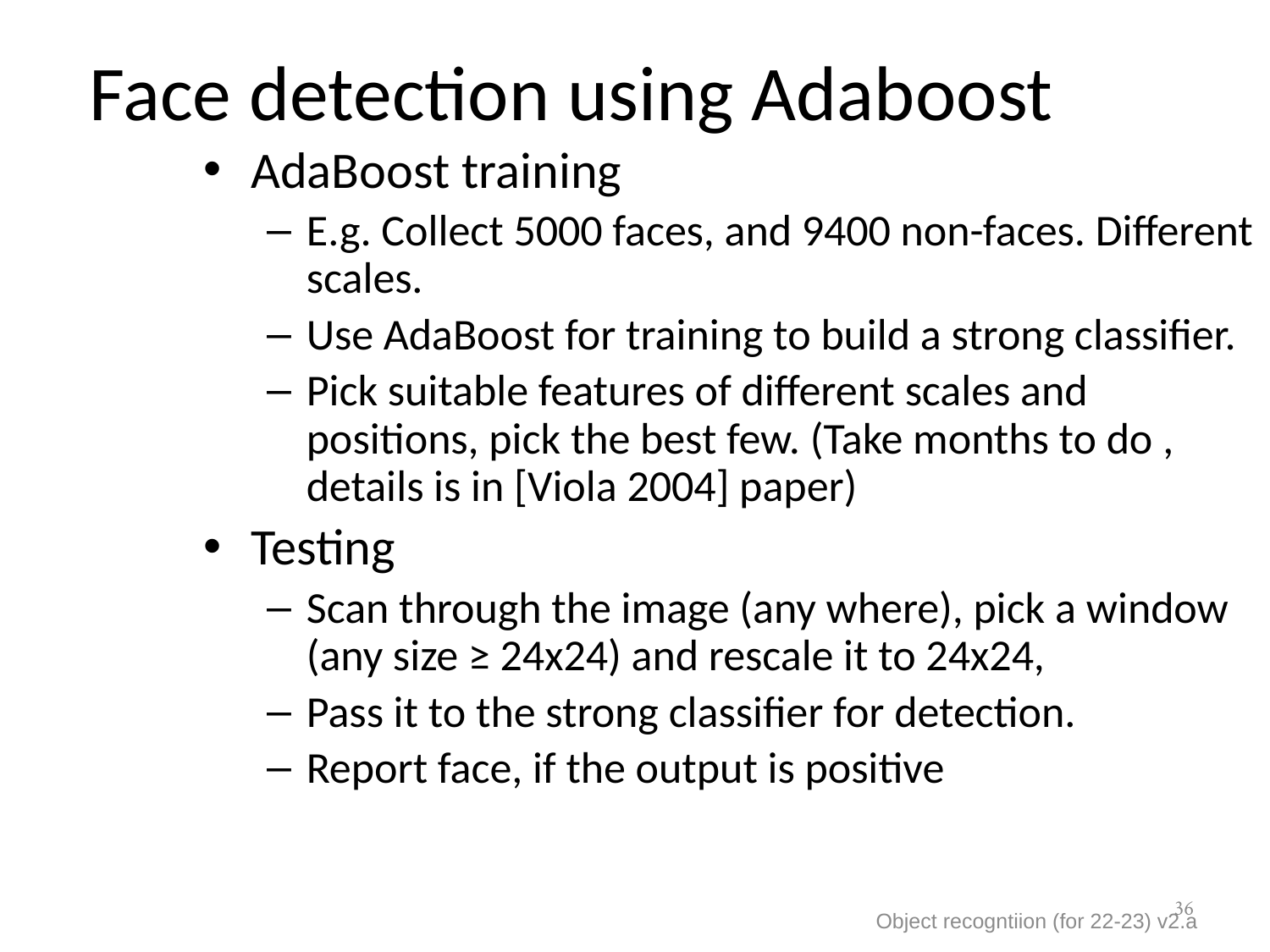

Face detection using Adaboost
AdaBoost training
E.g. Collect 5000 faces, and 9400 non-faces. Different scales.
Use AdaBoost for training to build a strong classifier.
Pick suitable features of different scales and positions, pick the best few. (Take months to do , details is in [Viola 2004] paper)
Testing
Scan through the image (any where), pick a window (any size ≥ 24x24) and rescale it to 24x24,
Pass it to the strong classifier for detection.
Report face, if the output is positive
36
Object recogntiion (for 22-23) v2.a